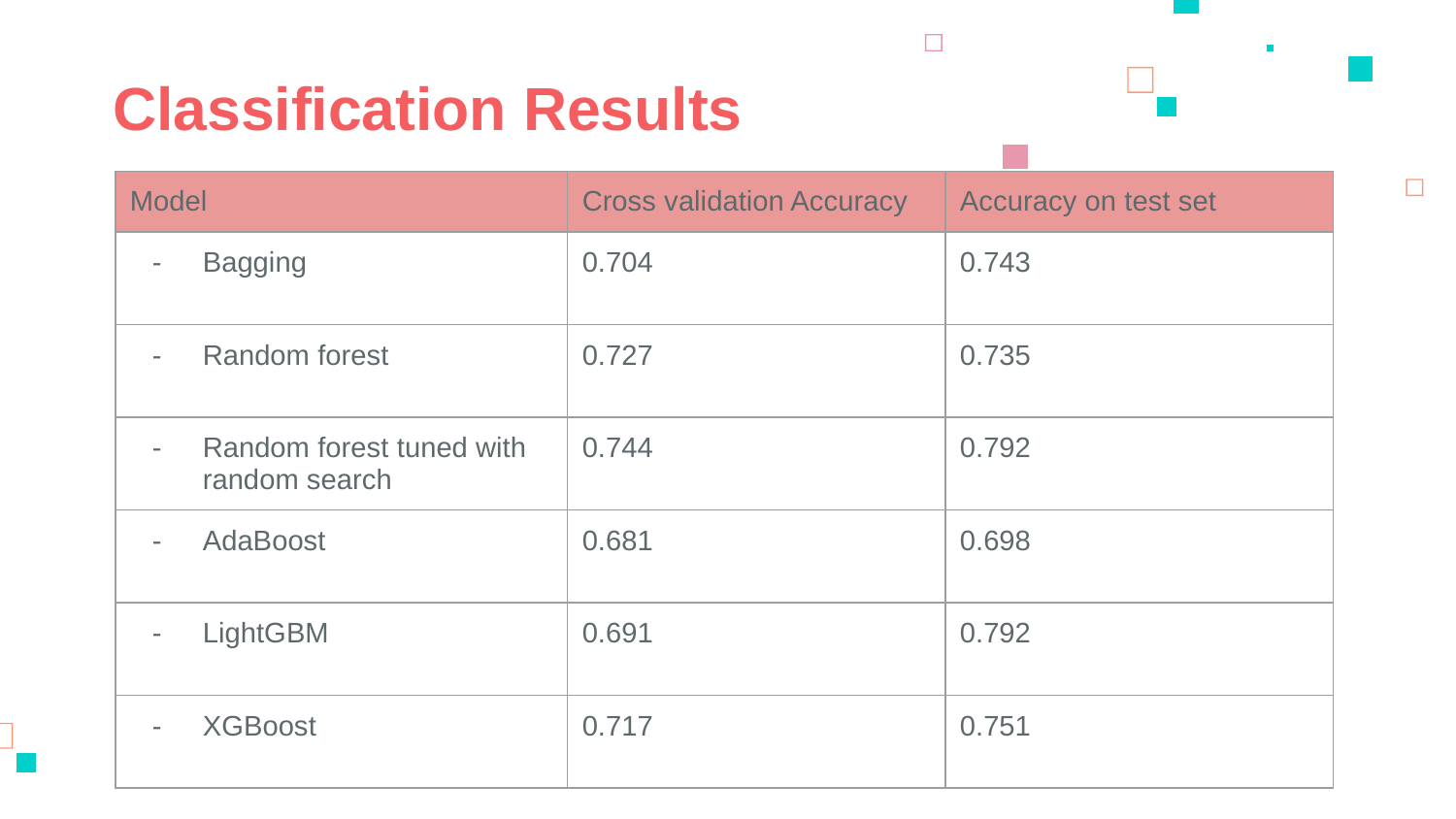

# Classification Results
| Model | Cross validation Accuracy | Accuracy on test set |
| --- | --- | --- |
| Bagging | 0.704 | 0.743 |
| Random forest | 0.727 | 0.735 |
| Random forest tuned with random search | 0.744 | 0.792 |
| AdaBoost | 0.681 | 0.698 |
| LightGBM | 0.691 | 0.792 |
| XGBoost | 0.717 | 0.751 |